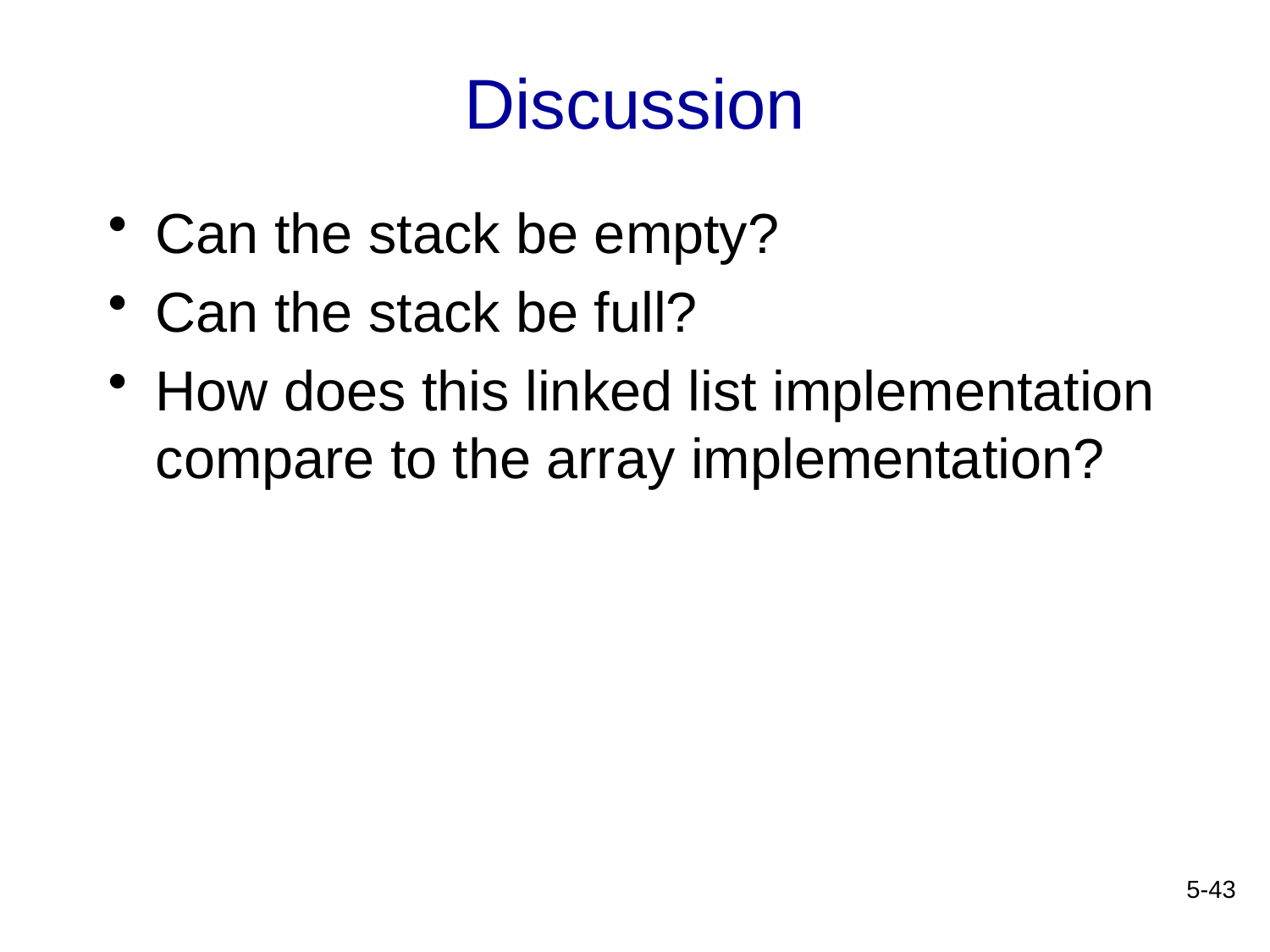

# Discussion
Can the stack be empty?
Can the stack be full?
How does this linked list implementation compare to the array implementation?

5-43